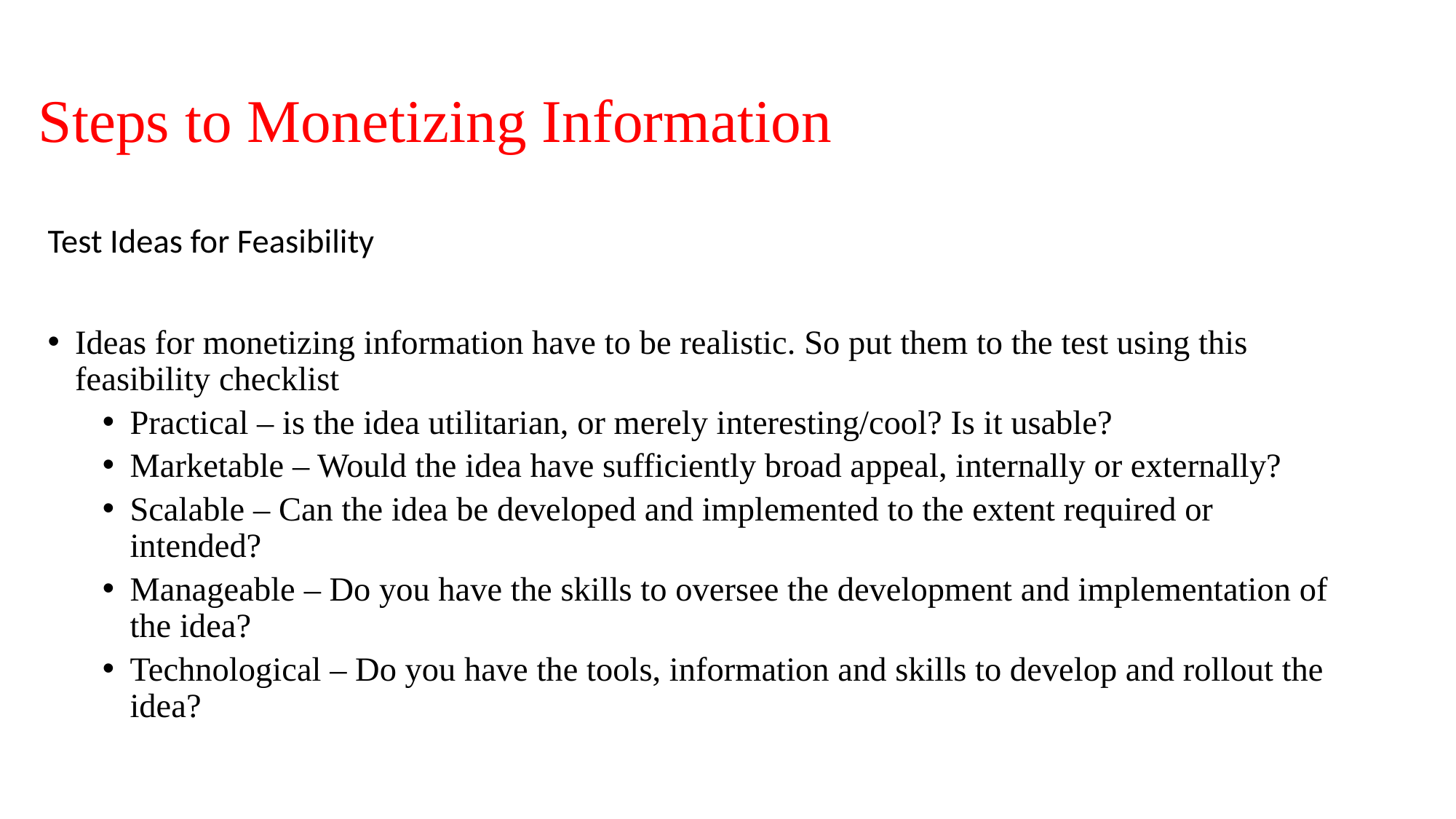

# Steps to Monetizing Information
Test Ideas for Feasibility

Ideas for monetizing information have to be realistic. So put them to the test using this feasibility checklist
Practical – is the idea utilitarian, or merely interesting/cool? Is it usable?
Marketable – Would the idea have sufficiently broad appeal, internally or externally?
Scalable – Can the idea be developed and implemented to the extent required or intended?
Manageable – Do you have the skills to oversee the development and implementation of the idea?
Technological – Do you have the tools, information and skills to develop and rollout the idea?